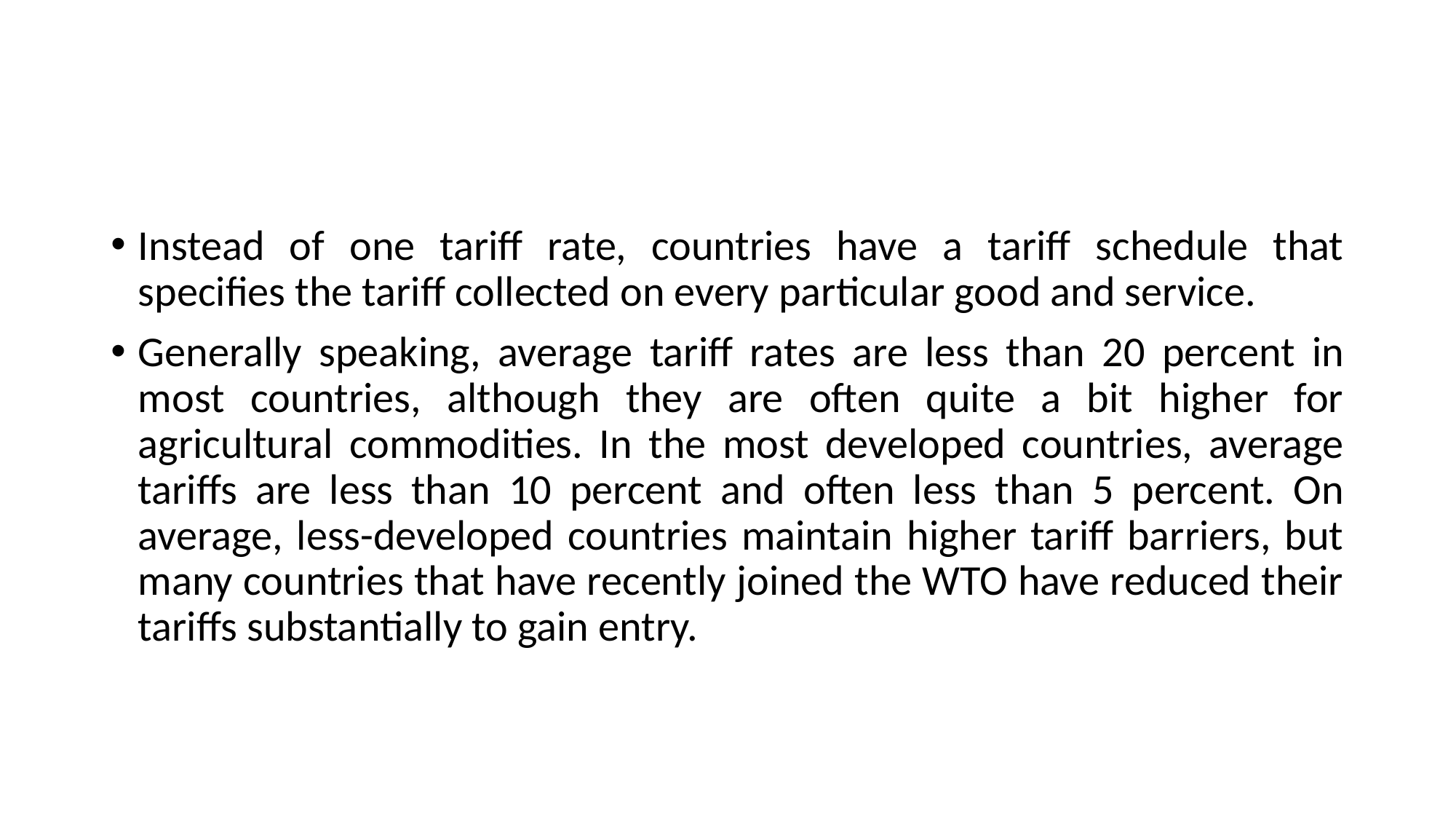

#
Instead of one tariff rate, countries have a tariff schedule that specifies the tariff collected on every particular good and service.
Generally speaking, average tariff rates are less than 20 percent in most countries, although they are often quite a bit higher for agricultural commodities. In the most developed countries, average tariffs are less than 10 percent and often less than 5 percent. On average, less-developed countries maintain higher tariff barriers, but many countries that have recently joined the WTO have reduced their tariffs substantially to gain entry.